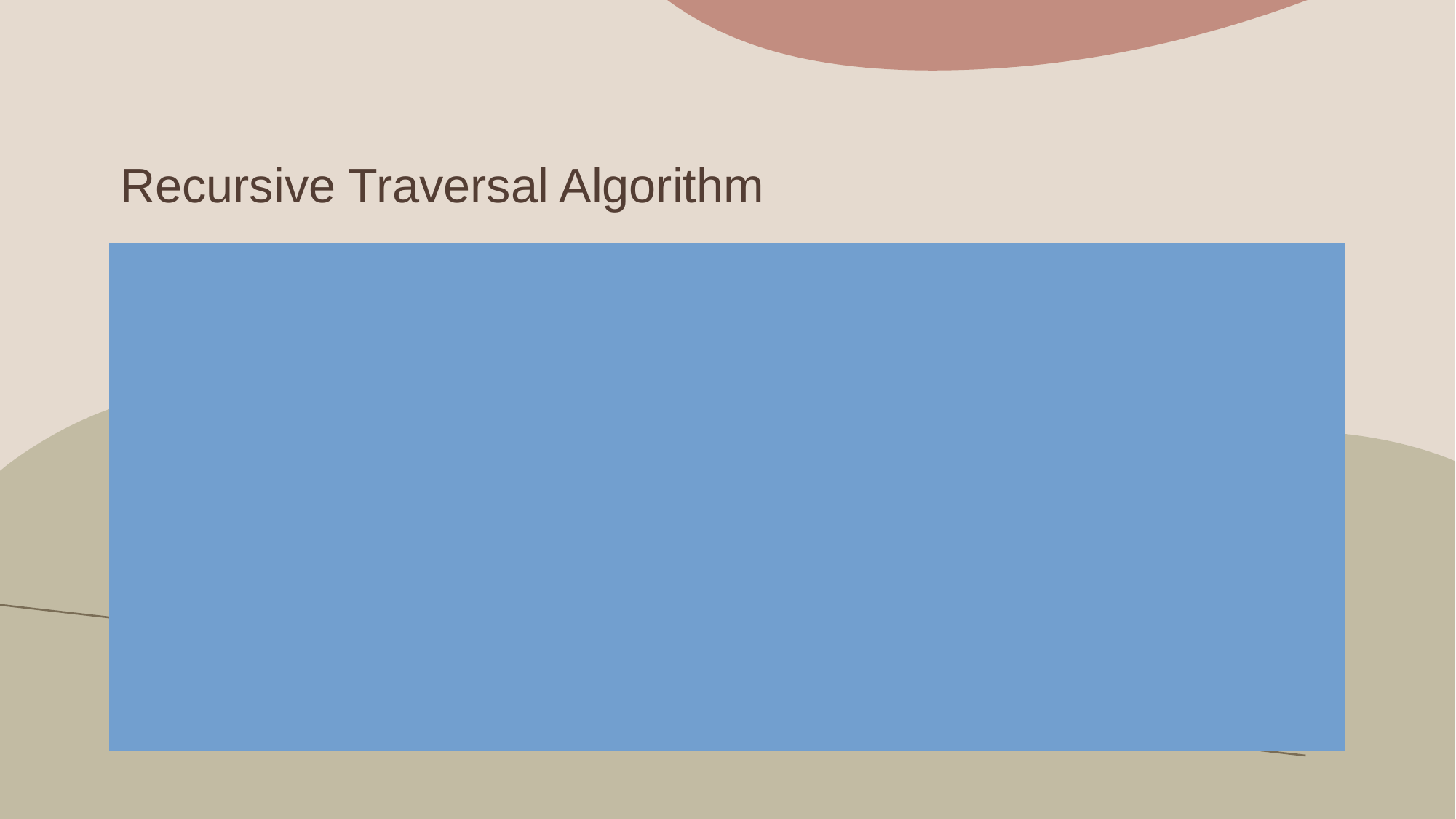

# Recursive Traversal Algorithm
The Recursive Traversal Algorithm can handle jumps and calls effectively, providing a more accurate representation of the code's structure and control flow.
Steps:
Start at the Beginning: Similar to the linear sweep algorithm, it starts at the first byte of the `.text` section.
Decode Instructions Sequentially: It decodes instructions one by one until it encounters a jump or call instruction.
Follow Jumps and Calls: When a jump or call instruction is encountered, the algorithm recursively disassembles the code at the target address.
Return and Continue: After disassembling the target code, it returns to the original location and continues disassembling the remaining instructions.
Stop at End or Return: The process stops when it reaches the end of the file or a return instruction, indicating the end of a function or code block.
Advantages:
Accuracy: The recursive traversal algorithm provides a more accurate disassembly compared to the linear sweep algorithm, as it correctly handles jumps and calls, leading to a better understanding of the code's structure and control flow.
Completeness: It can disassemble complete functions and code blocks, providing a more comprehensive view of the program's functionality.
Disadvantages:
Complexity: The recursive nature of the algorithm can make it more complex and computationally expensive compared to the linear sweep algorithm.
Potential for Infinite Loops: In cases of recursive functions or complex control flow, the algorithm needs to implement mechanisms to prevent infinite loops and ensure termination.

Citation: Reversing: Secrets of Reverse Engineering